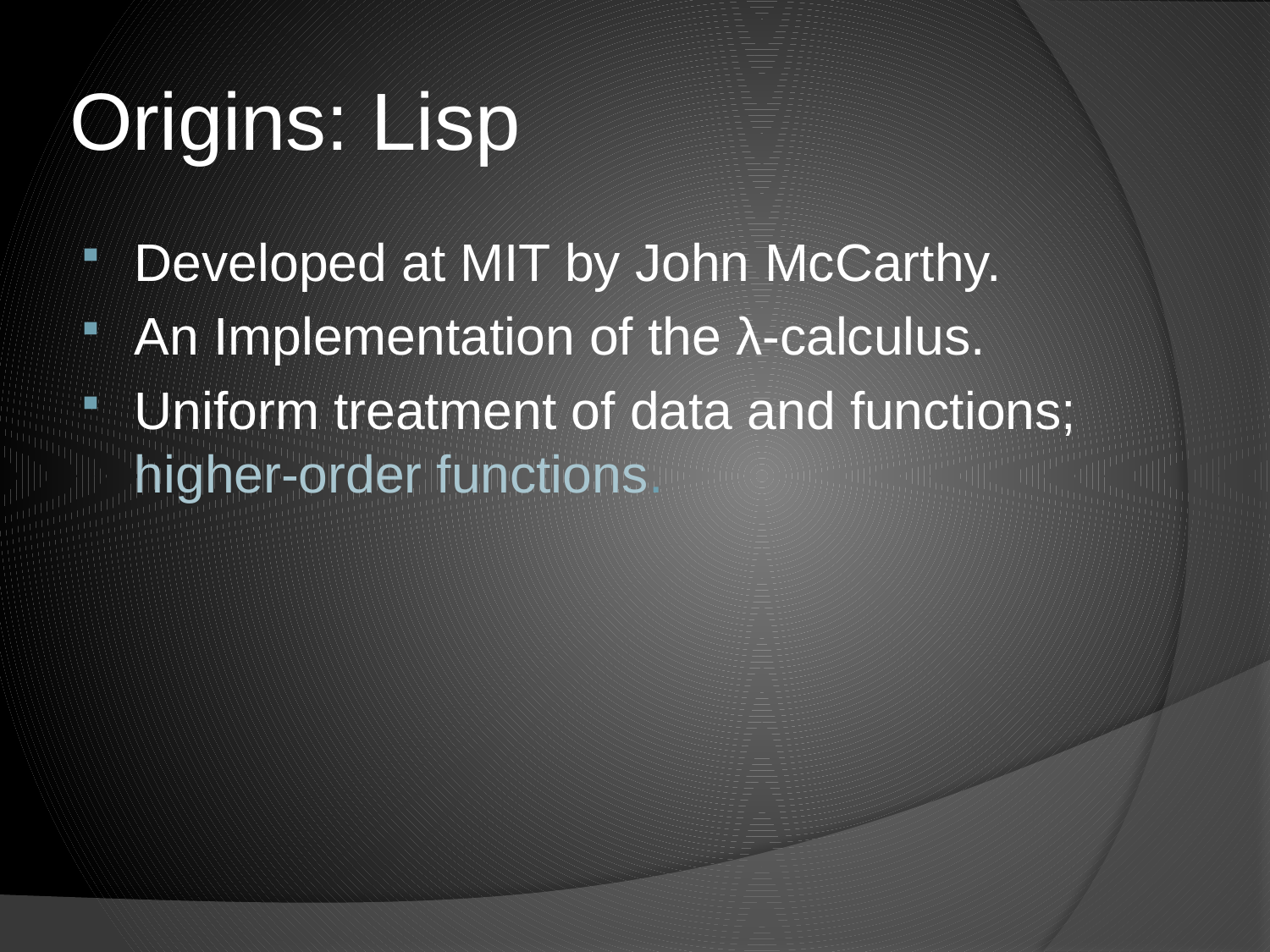

# Origins: Lisp
Developed at MIT by John McCarthy.
An Implementation of the λ-calculus.
Uniform treatment of data and functions;
higher-order functions.